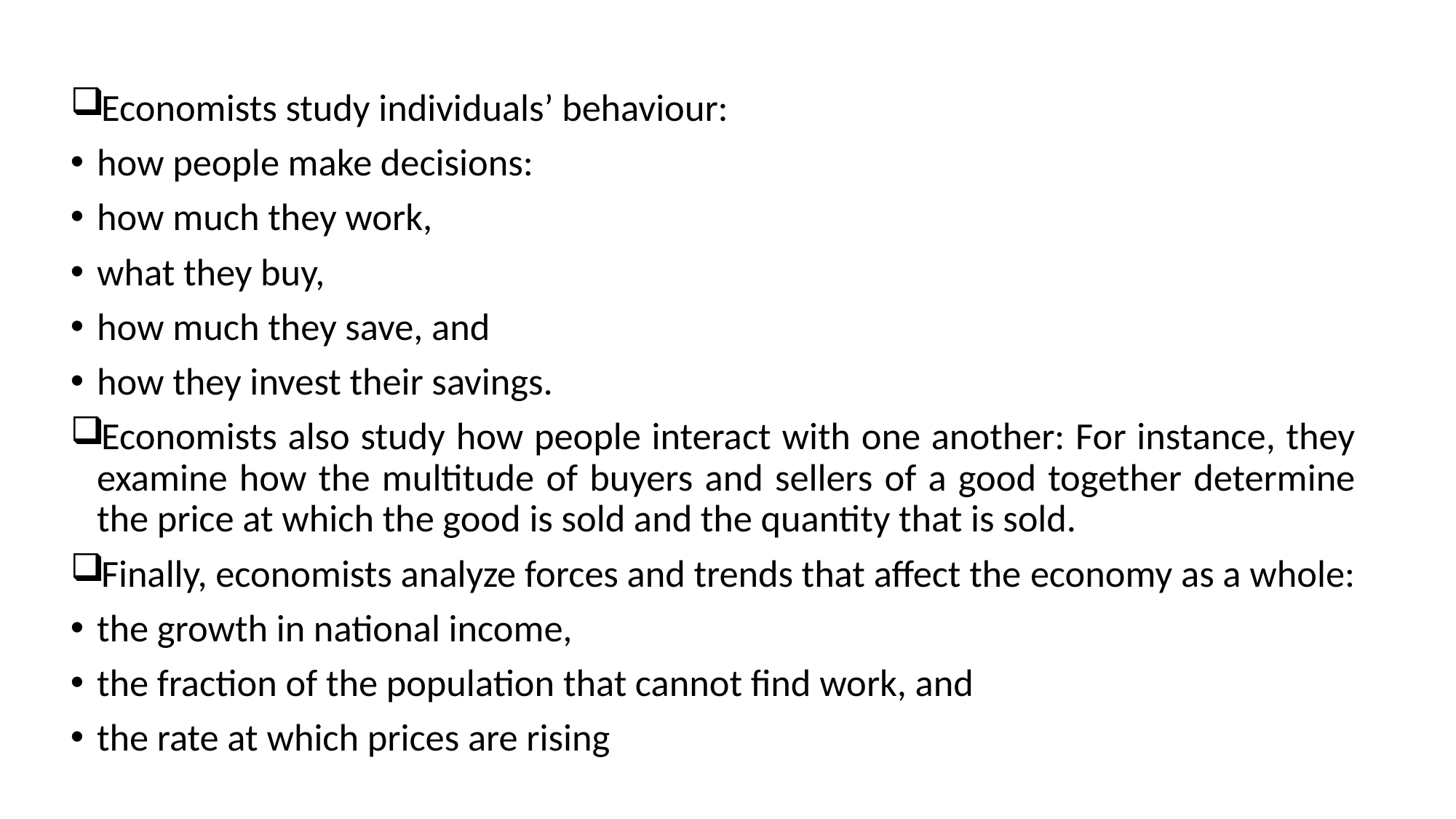

Economists study individuals’ behaviour:
how people make decisions:
how much they work,
what they buy,
how much they save, and
how they invest their savings.
Economists also study how people interact with one another: For instance, they examine how the multitude of buyers and sellers of a good together determine the price at which the good is sold and the quantity that is sold.
Finally, economists analyze forces and trends that affect the economy as a whole:
the growth in national income,
the fraction of the population that cannot find work, and
the rate at which prices are rising